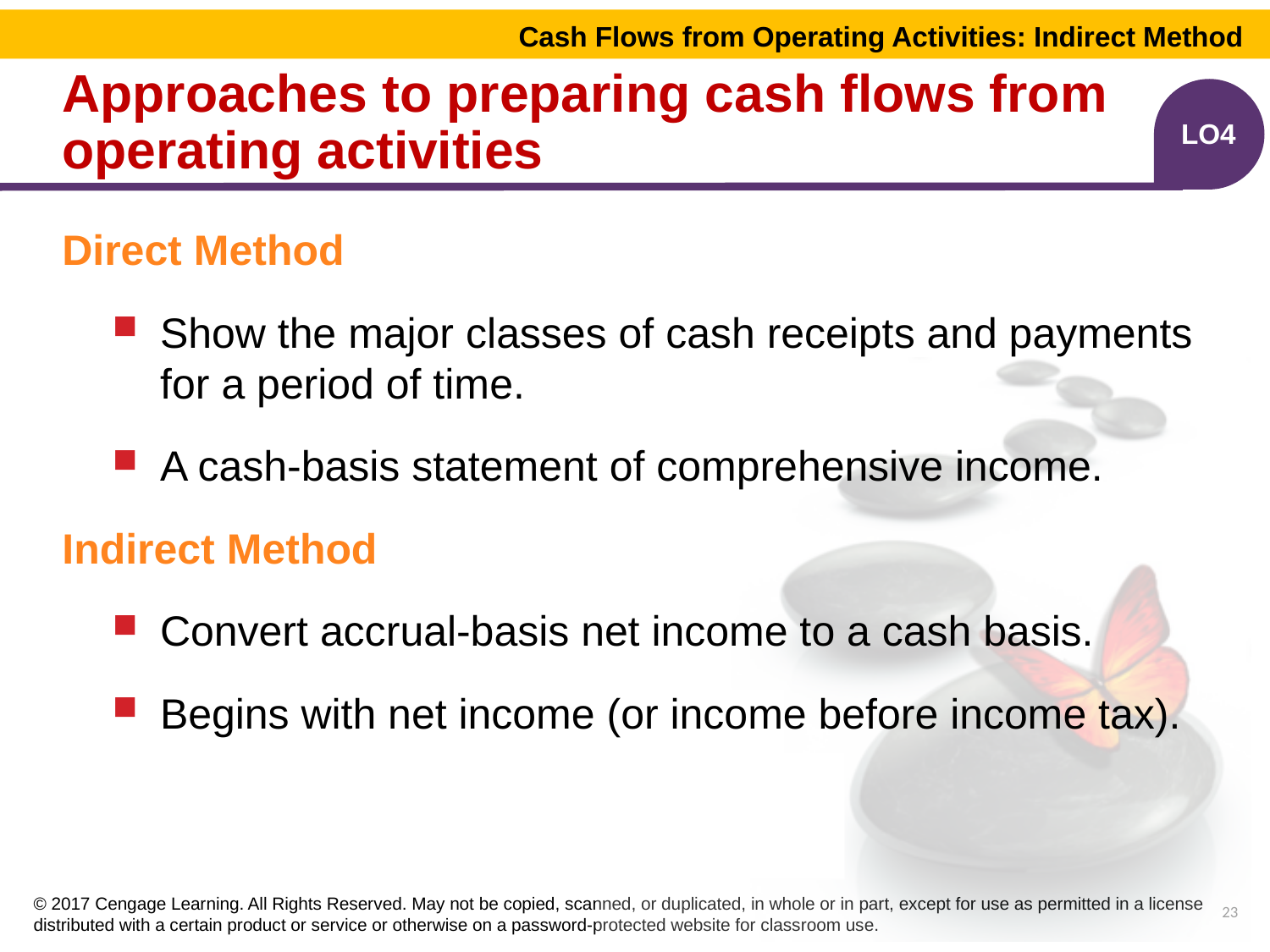

Cash Flows from Operating Activities: Indirect Method
# Approaches to preparing cash flows from operating activities
LO4
Direct Method
Show the major classes of cash receipts and payments for a period of time.
A cash-basis statement of comprehensive income.
Indirect Method
Convert accrual-basis net income to a cash basis.
Begins with net income (or income before income tax).
23